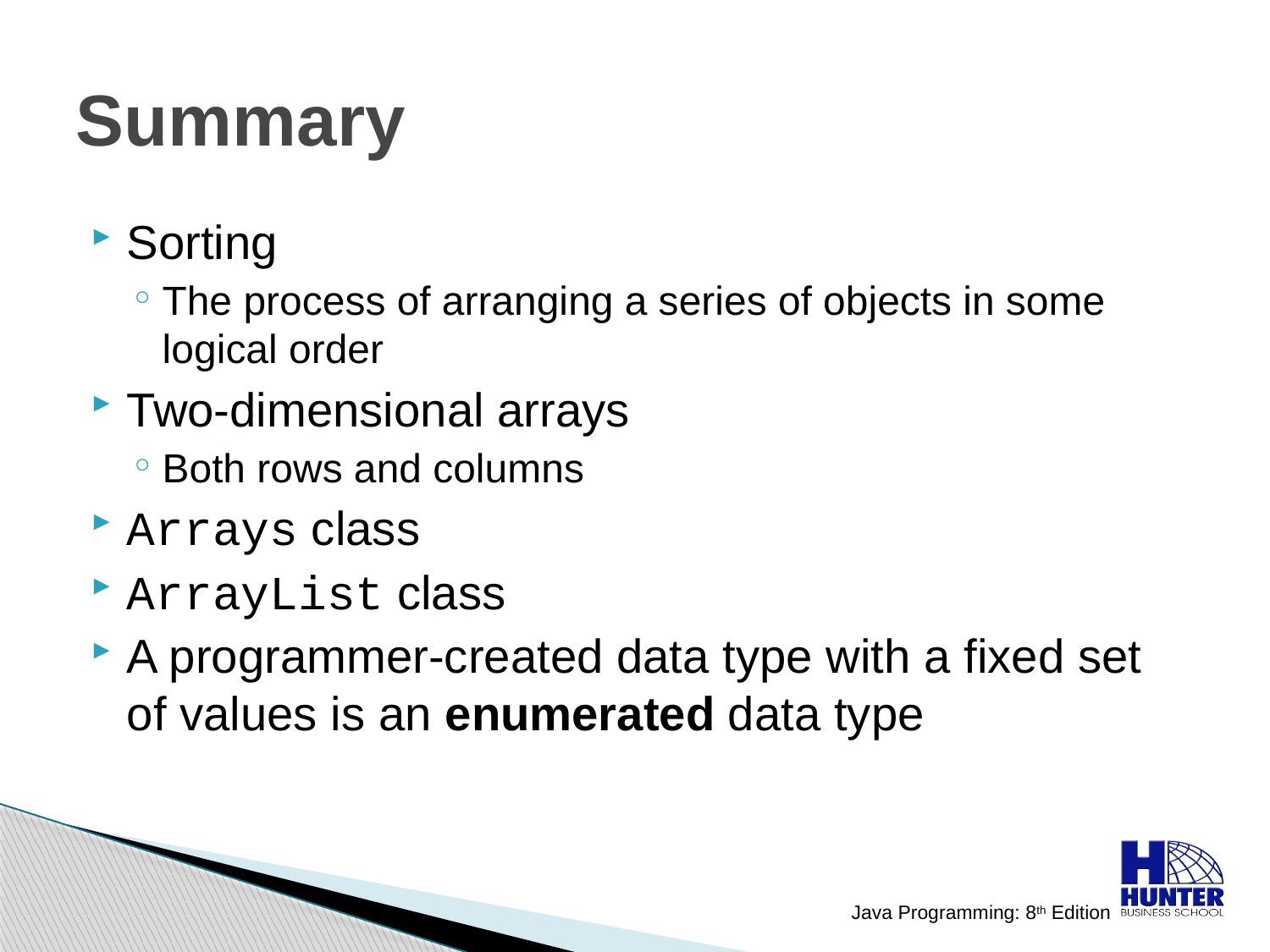

# Summary
Sorting
The process of arranging a series of objects in some logical order
Two-dimensional arrays
Both rows and columns
Arrays class
ArrayList class
A programmer-created data type with a fixed set of values is an enumerated data type